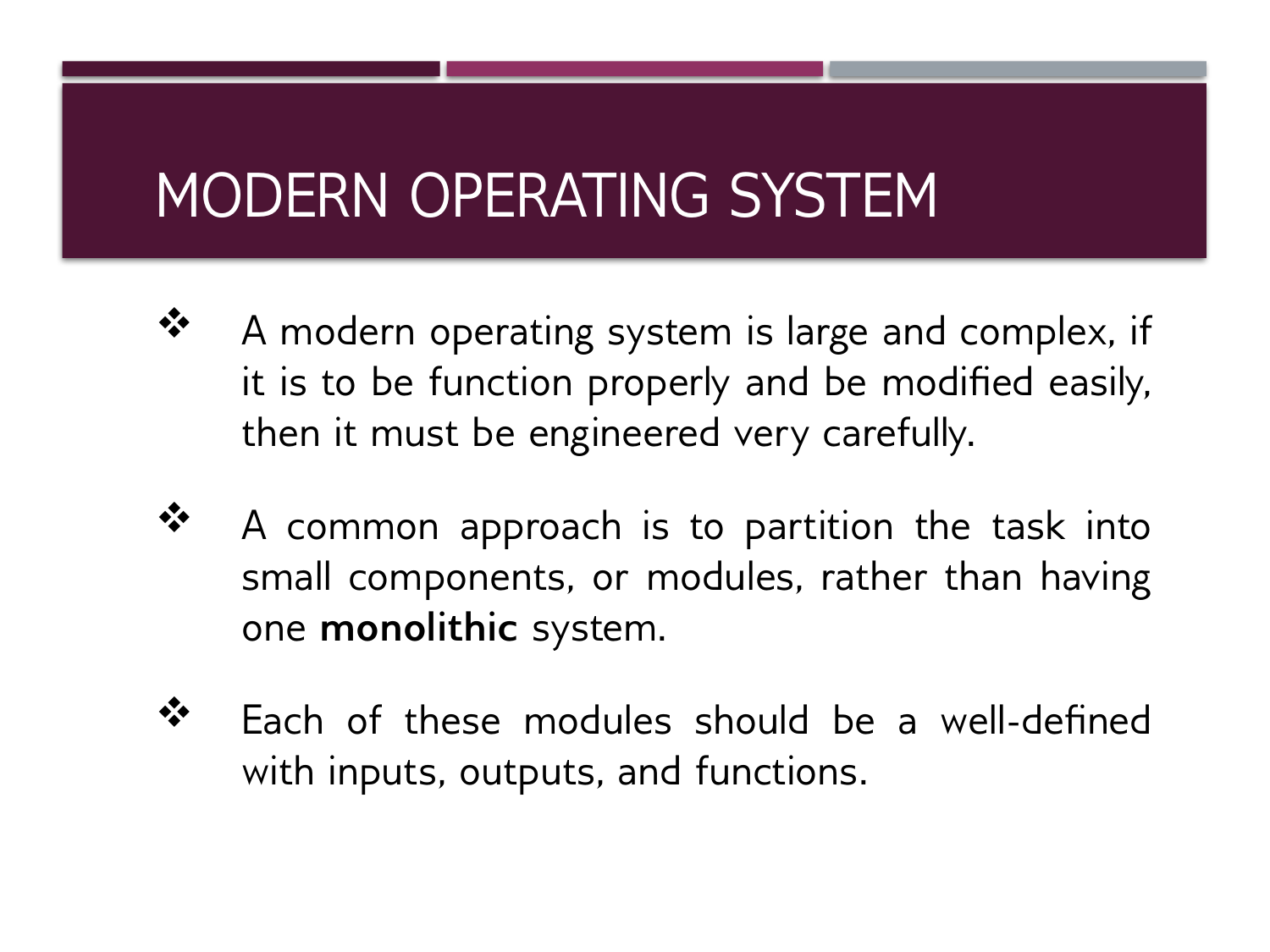

# Modern Operating System
A modern operating system is large and complex, if it is to be function properly and be modified easily, then it must be engineered very carefully.
A common approach is to partition the task into small components, or modules, rather than having one monolithic system.
Each of these modules should be a well-defined with inputs, outputs, and functions.